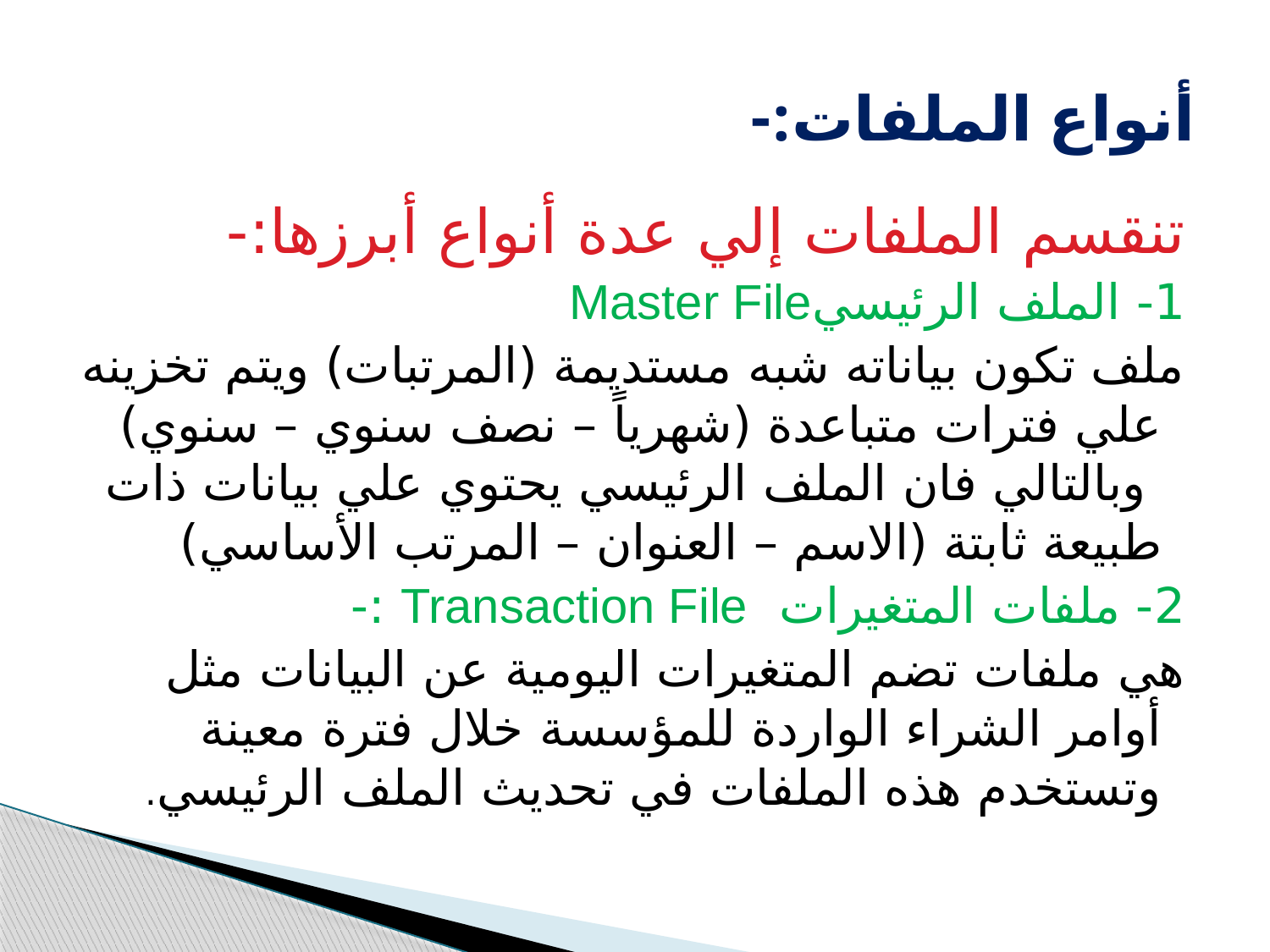

# أنواع الملفات:-
تنقسم الملفات إلي عدة أنواع أبرزها:-
1- الملف الرئيسيMaster File
ملف تكون بياناته شبه مستديمة (المرتبات) ويتم تخزينه علي فترات متباعدة (شهرياً – نصف سنوي – سنوي)    وبالتالي فان الملف الرئيسي يحتوي علي بيانات ذات طبيعة ثابتة (الاسم – العنوان – المرتب الأساسي)
2- ملفات المتغيرات  Transaction File :-
هي ملفات تضم المتغيرات اليومية عن البيانات مثل أوامر الشراء الواردة للمؤسسة خلال فترة معينة وتستخدم هذه الملفات في تحديث الملف الرئيسي.